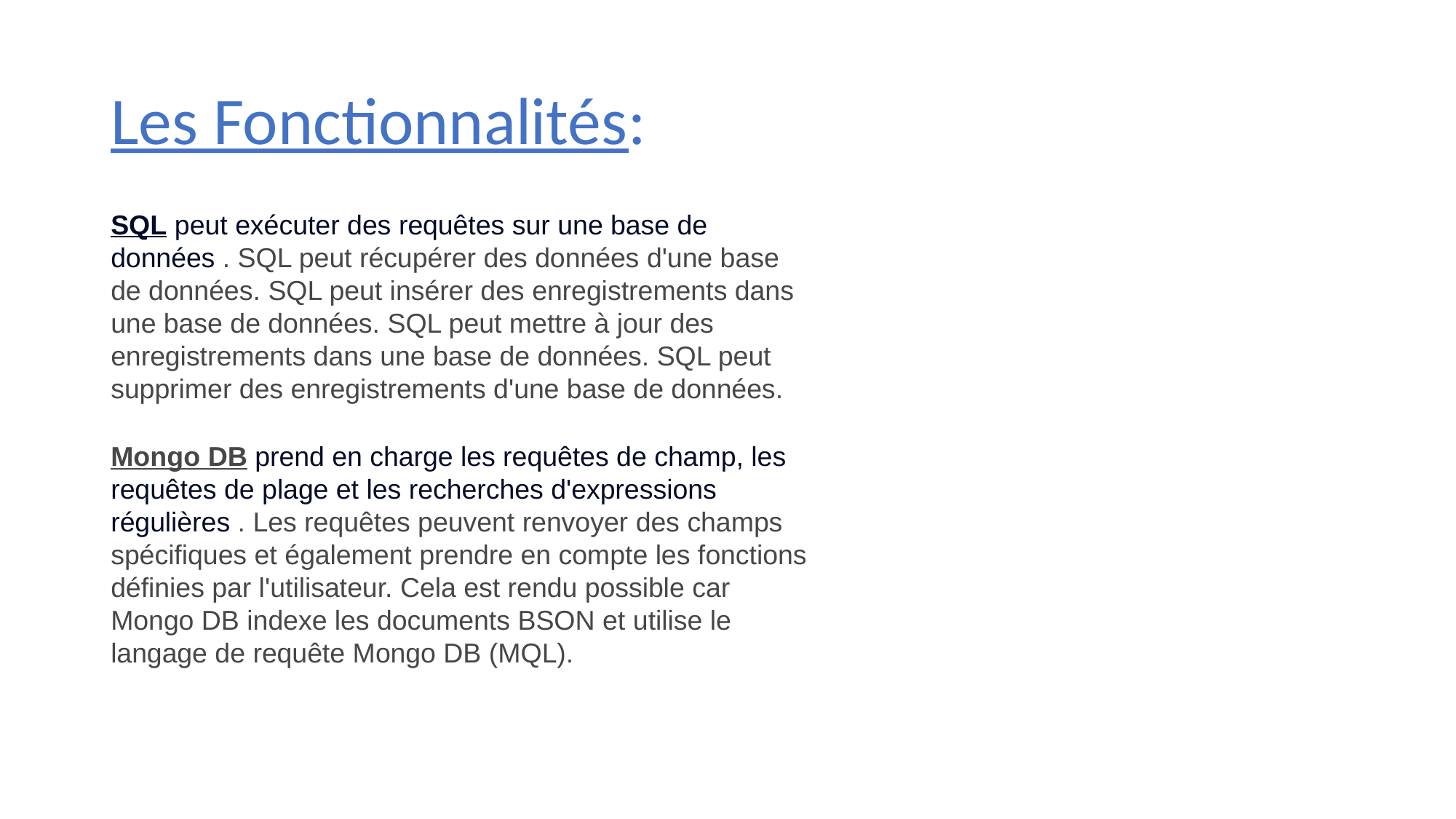

# Les Fonctionnalités:
SQL peut exécuter des requêtes sur une base de données . SQL peut récupérer des données d'une base de données. SQL peut insérer des enregistrements dans une base de données. SQL peut mettre à jour des enregistrements dans une base de données. SQL peut supprimer des enregistrements d'une base de données.
Mongo DB prend en charge les requêtes de champ, les requêtes de plage et les recherches d'expressions régulières . Les requêtes peuvent renvoyer des champs spécifiques et également prendre en compte les fonctions définies par l'utilisateur. Cela est rendu possible car Mongo DB indexe les documents BSON et utilise le langage de requête Mongo DB (MQL).